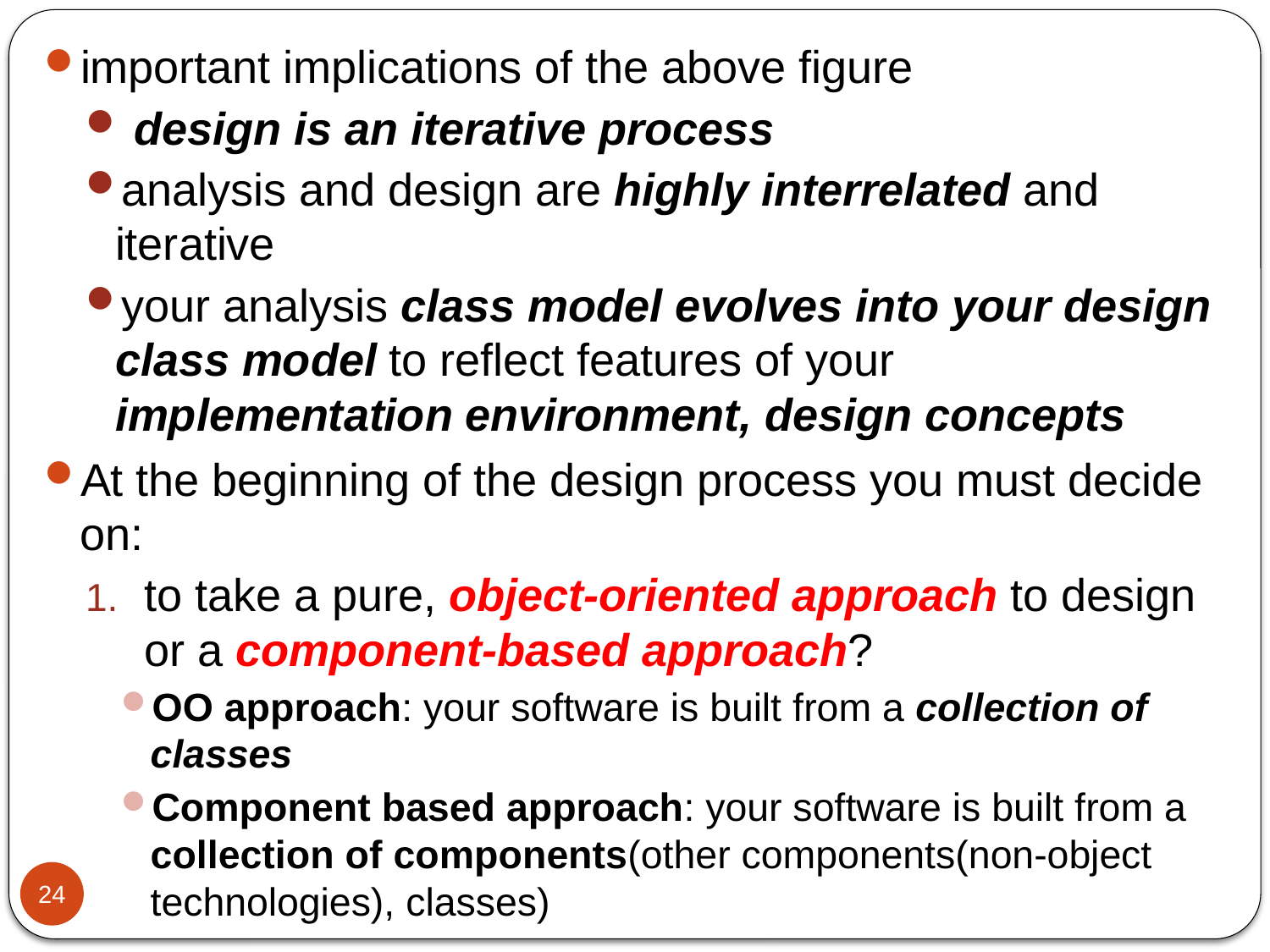

important implications of the above figure
 design is an iterative process
analysis and design are highly interrelated and iterative
your analysis class model evolves into your design class model to reflect features of your implementation environment, design concepts
At the beginning of the design process you must decide on:
to take a pure, object-oriented approach to design or a component-based approach?
OO approach: your software is built from a collection of classes
Component based approach: your software is built from a collection of components(other components(non-object technologies), classes)
24